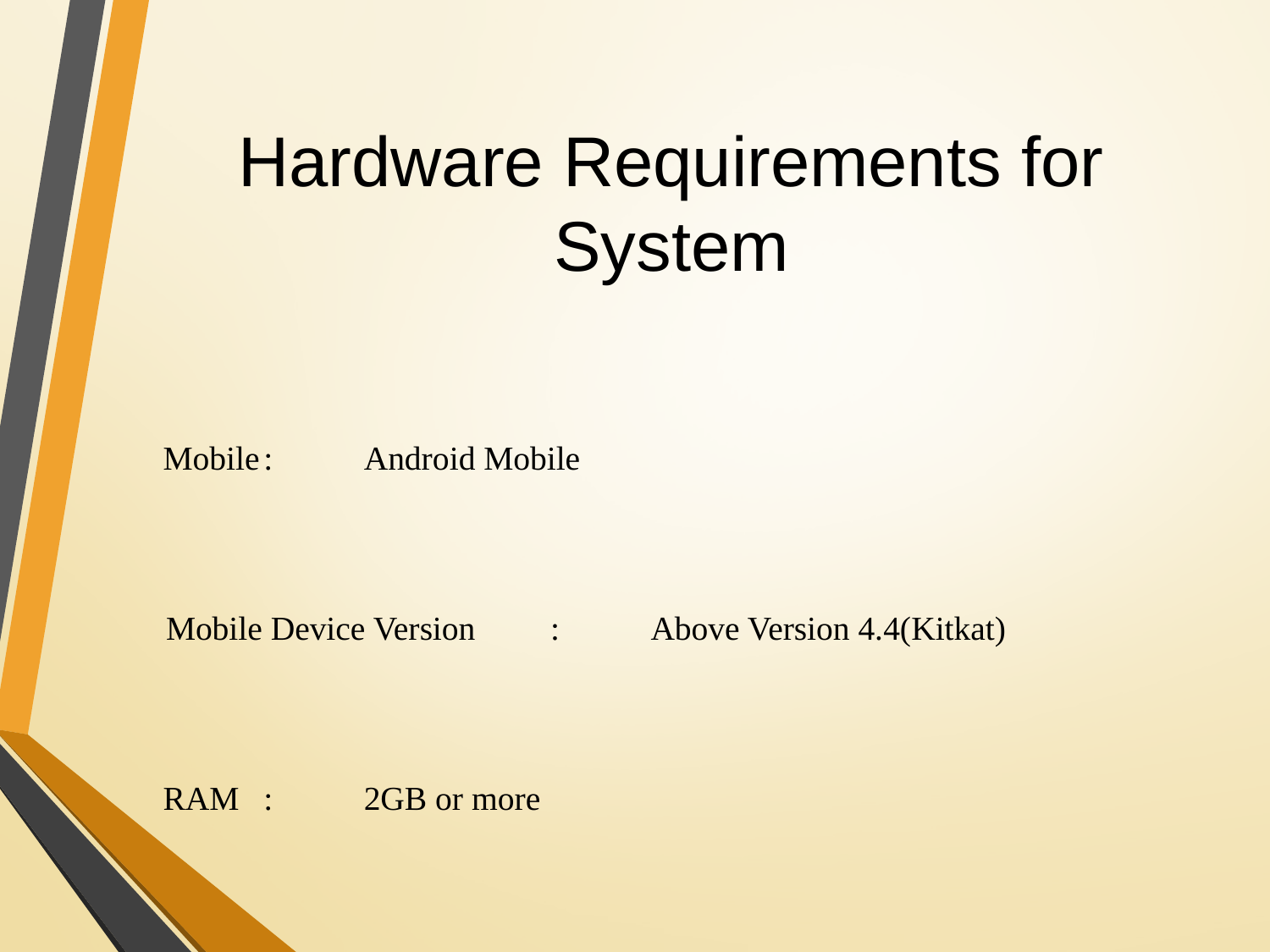

# Hardware Requirements for System
Mobile						: 	Android Mobile

  Mobile Device Version		:	Above Version 4.4(Kitkat)

RAM						:	2GB or more